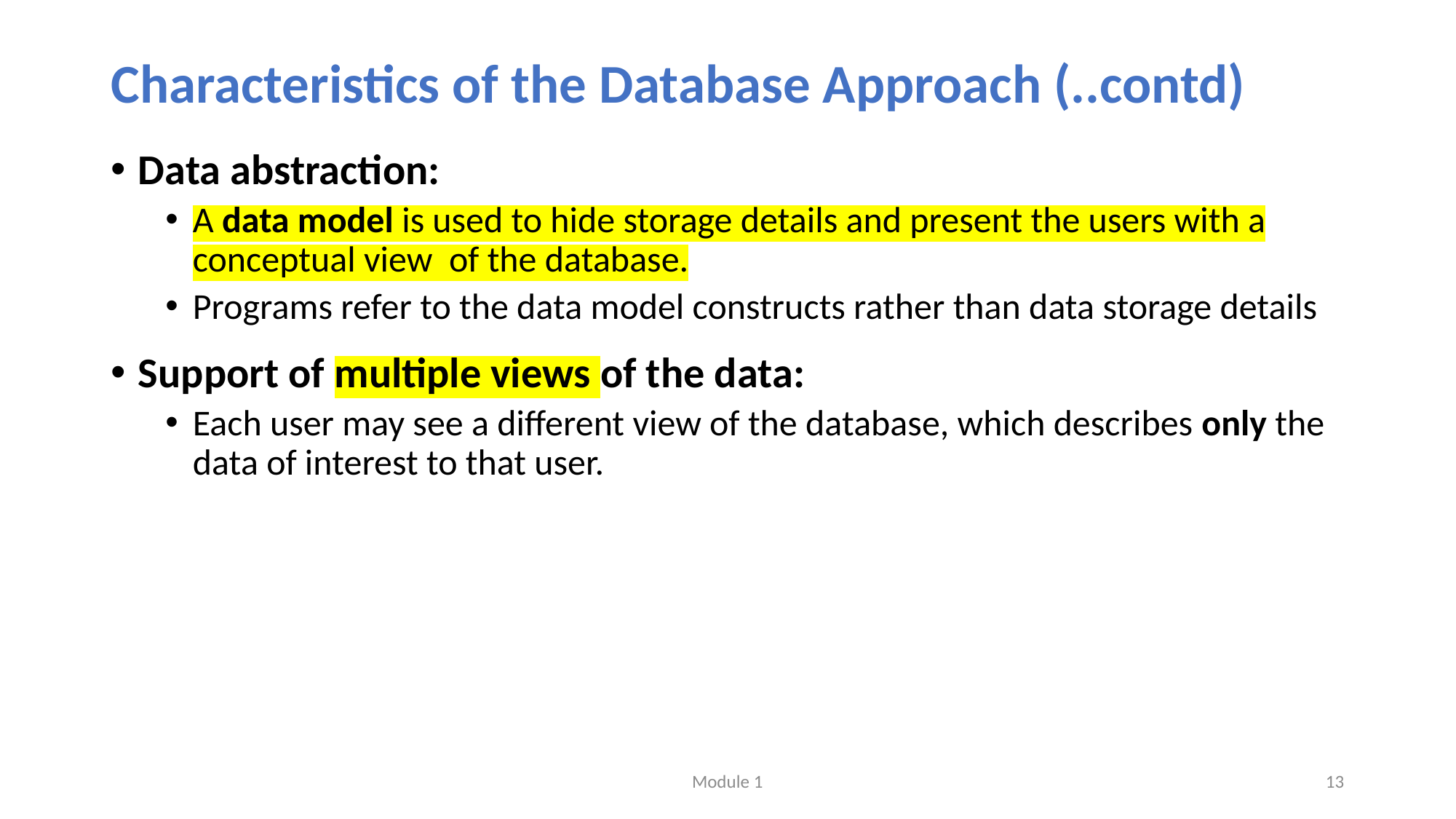

# Characteristics of the Database Approach (..contd)
Data abstraction:
A data model is used to hide storage details and present the users with a conceptual view  of the database.
Programs refer to the data model constructs rather than data storage details
Support of multiple views of the data:
Each user may see a different view of the database, which describes only the data of interest to that user.
Module 1
13